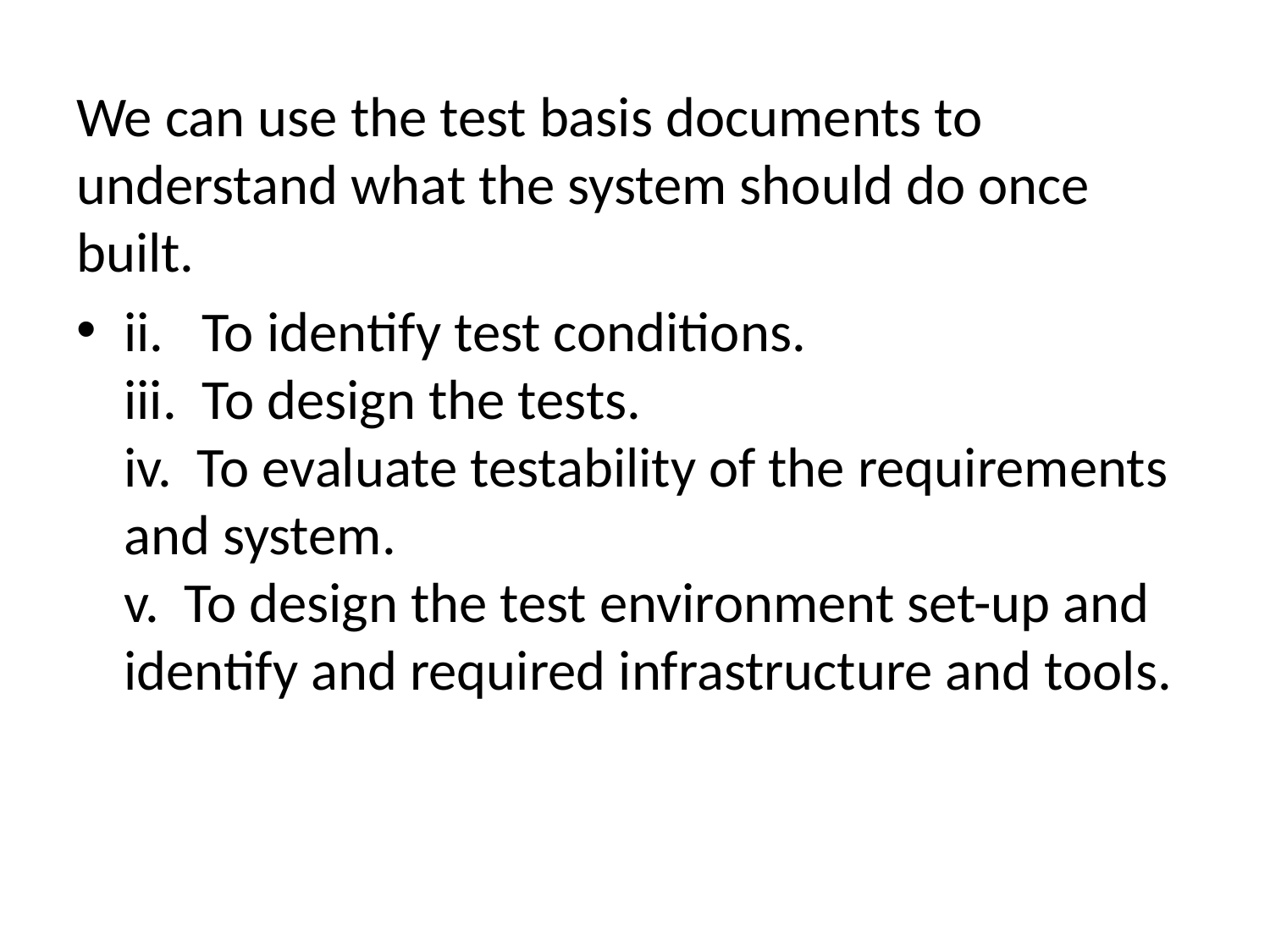

We can use the test basis documents to understand what the system should do once built.
ii.   To identify test conditions.
iii.  To design the tests.
iv.  To evaluate testability of the requirements and system.
v.  To design the test environment set-up and identify and required infrastructure and tools.